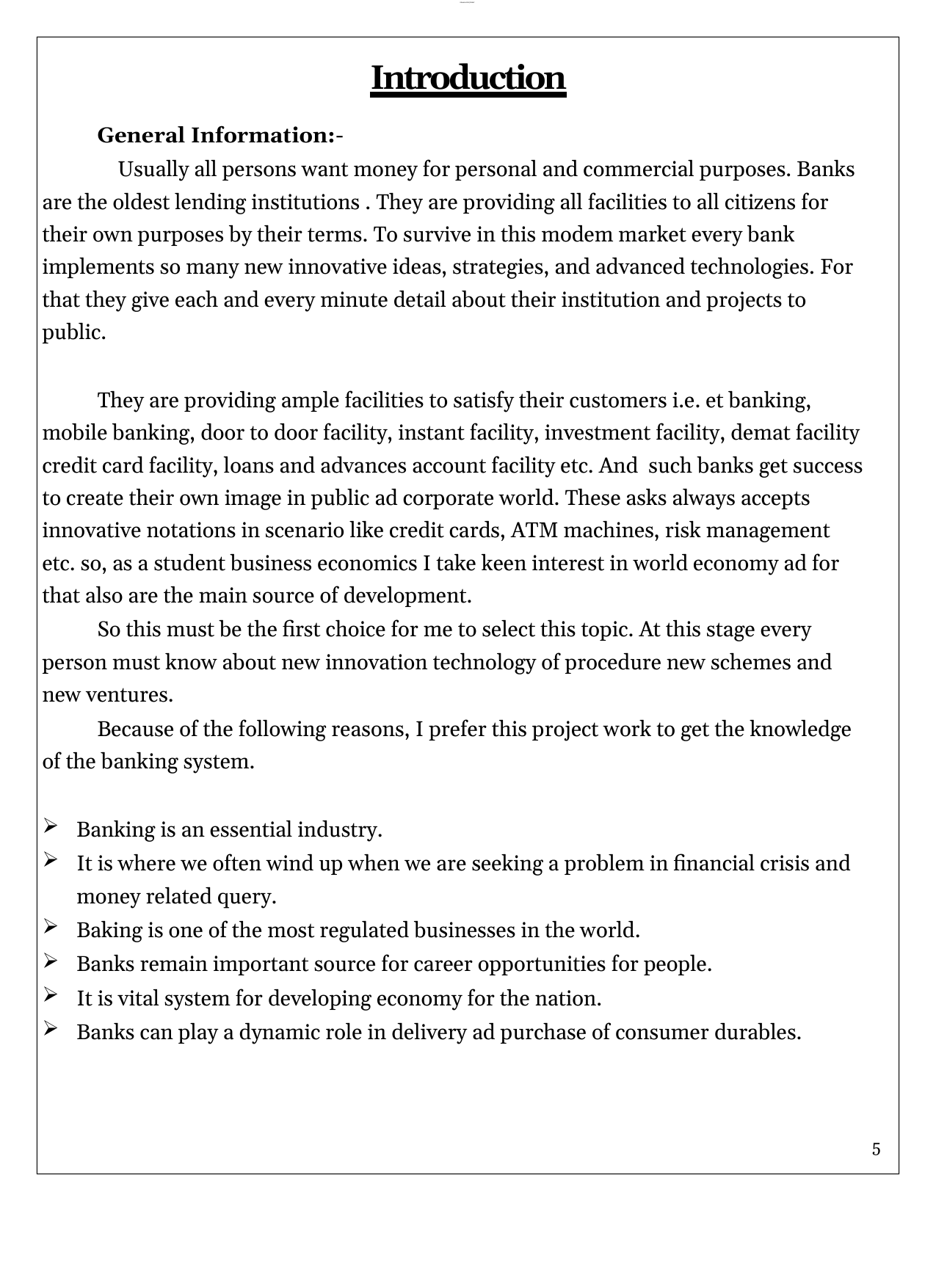

lOMoARcPSD|7281087

# Introduction
General Information:-
    Usually all persons want money for personal and commercial purposes. Banks are the oldest lending institutions . They are providing all facilities to all citizens for their own purposes by their terms. To survive in this modem market every bank implements so many new innovative ideas, strategies, and advanced technologies. For that they give each and every minute detail about their institution and projects to public.

They are providing ample facilities to satisfy their customers i.e. et banking, mobile banking, door to door facility, instant facility, investment facility, demat facility credit card facility, loans and advances account facility etc. And  such banks get success to create their own image in public ad corporate world. These asks always accepts innovative notations in scenario like credit cards, ATM machines, risk management etc. so, as a student business economics I take keen interest in world economy ad for that also are the main source of development.
So this must be the first choice for me to select this topic. At this stage every person must know about new innovation technology of procedure new schemes and new ventures.
Because of the following reasons, I prefer this project work to get the knowledge of the banking system.

Banking is an essential industry.
It is where we often wind up when we are seeking a problem in financial crisis and money related query.
Baking is one of the most regulated businesses in the world.
Banks remain important source for career opportunities for people.
It is vital system for developing economy for the nation.
Banks can play a dynamic role in delivery ad purchase of consumer durables.
5